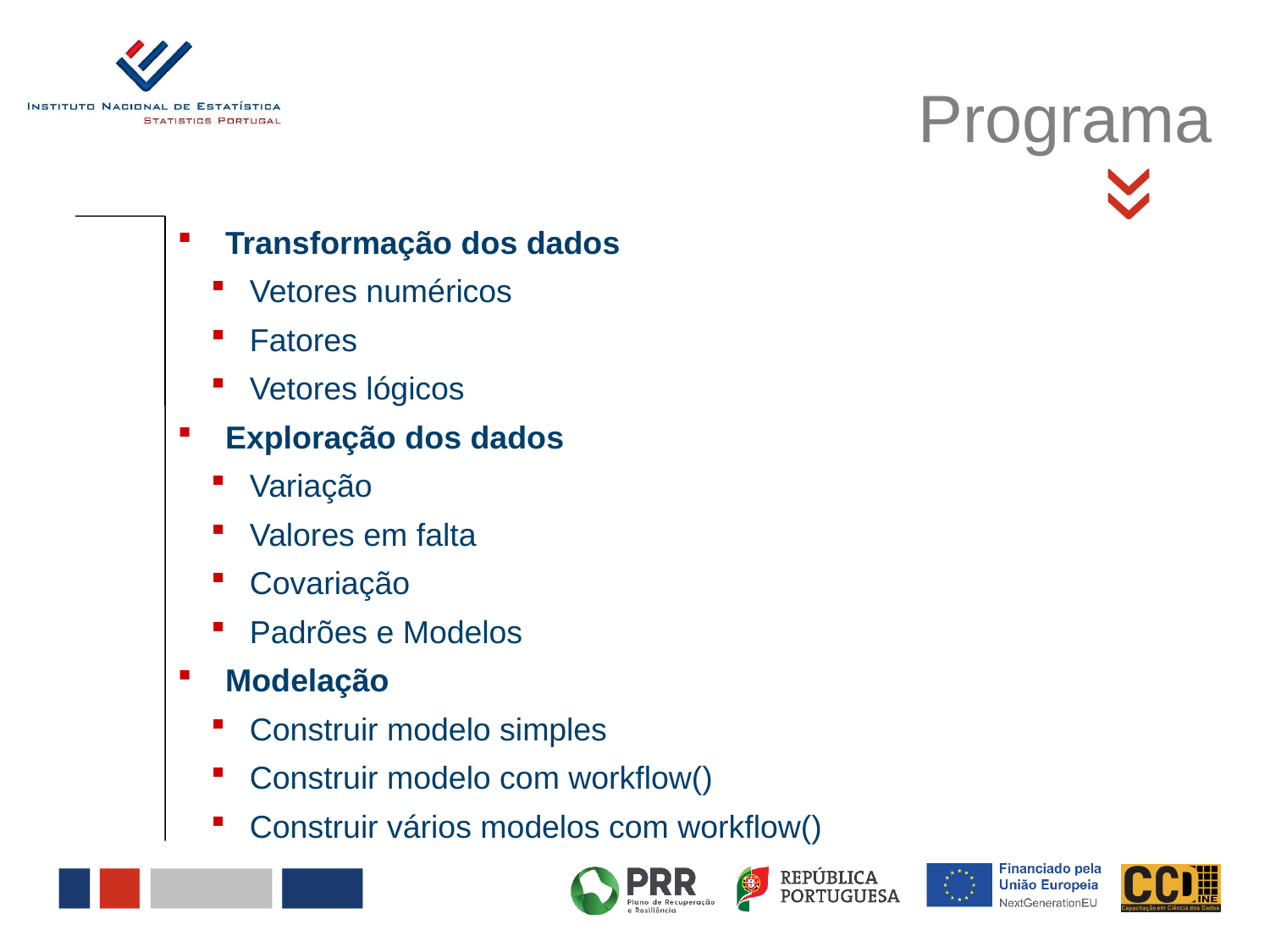

Programa
«

  Transformação dos dados
 Vetores numéricos
 Fatores
 Vetores lógicos
  Exploração dos dados
 Variação
 Valores em falta
 Covariação
 Padrões e Modelos
  Modelação
 Construir modelo simples
 Construir modelo com workflow()
 Construir vários modelos com workflow()